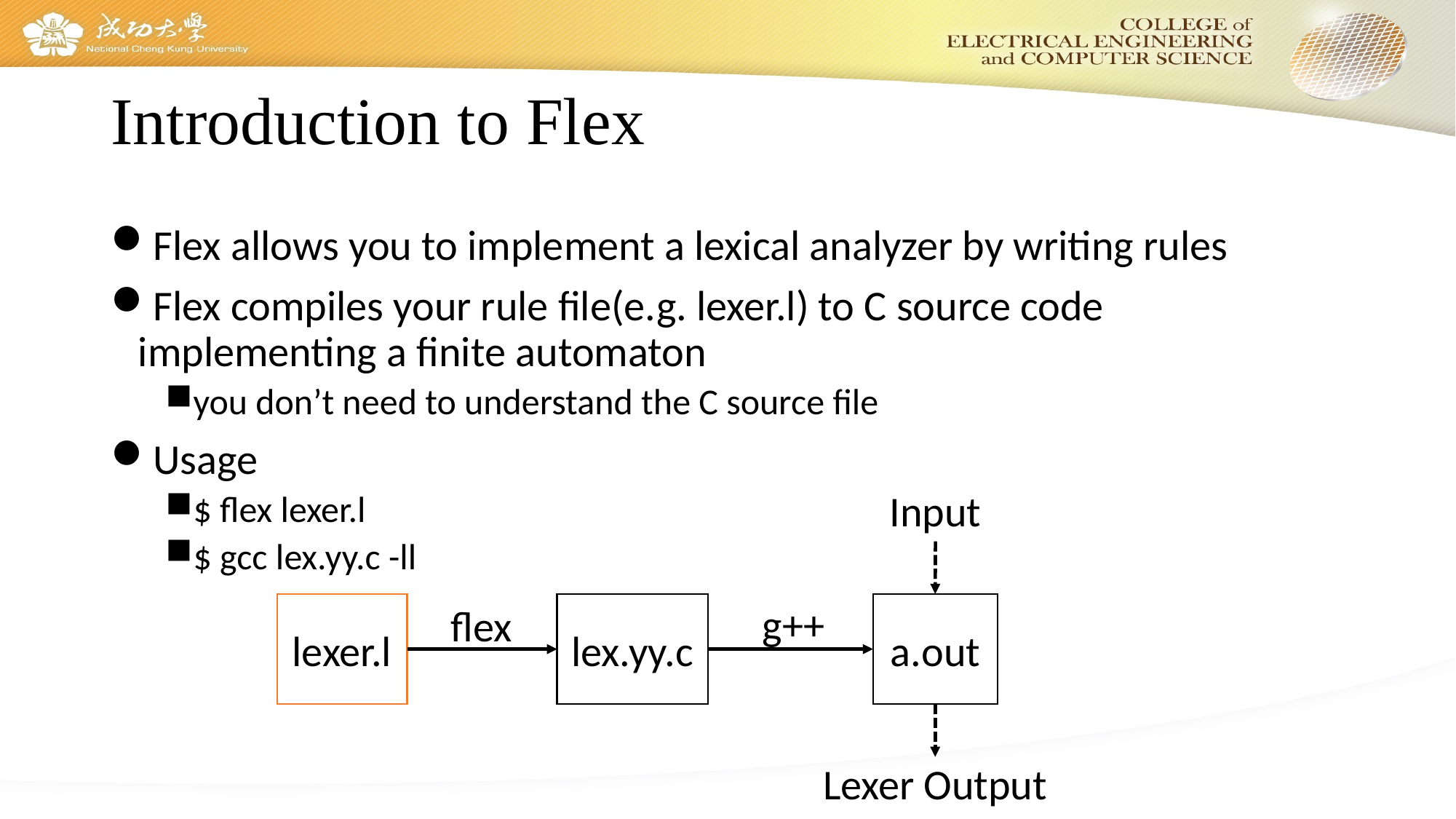

# Introduction to Flex
Flex allows you to implement a lexical analyzer by writing rules
Flex compiles your rule file(e.g. lexer.l) to C source code implementing a finite automaton
you don’t need to understand the C source file
Usage
$ flex lexer.l
$ gcc lex.yy.c -ll
Input
g++
lexer.l
flex
lex.yy.c
a.out
Lexer Output